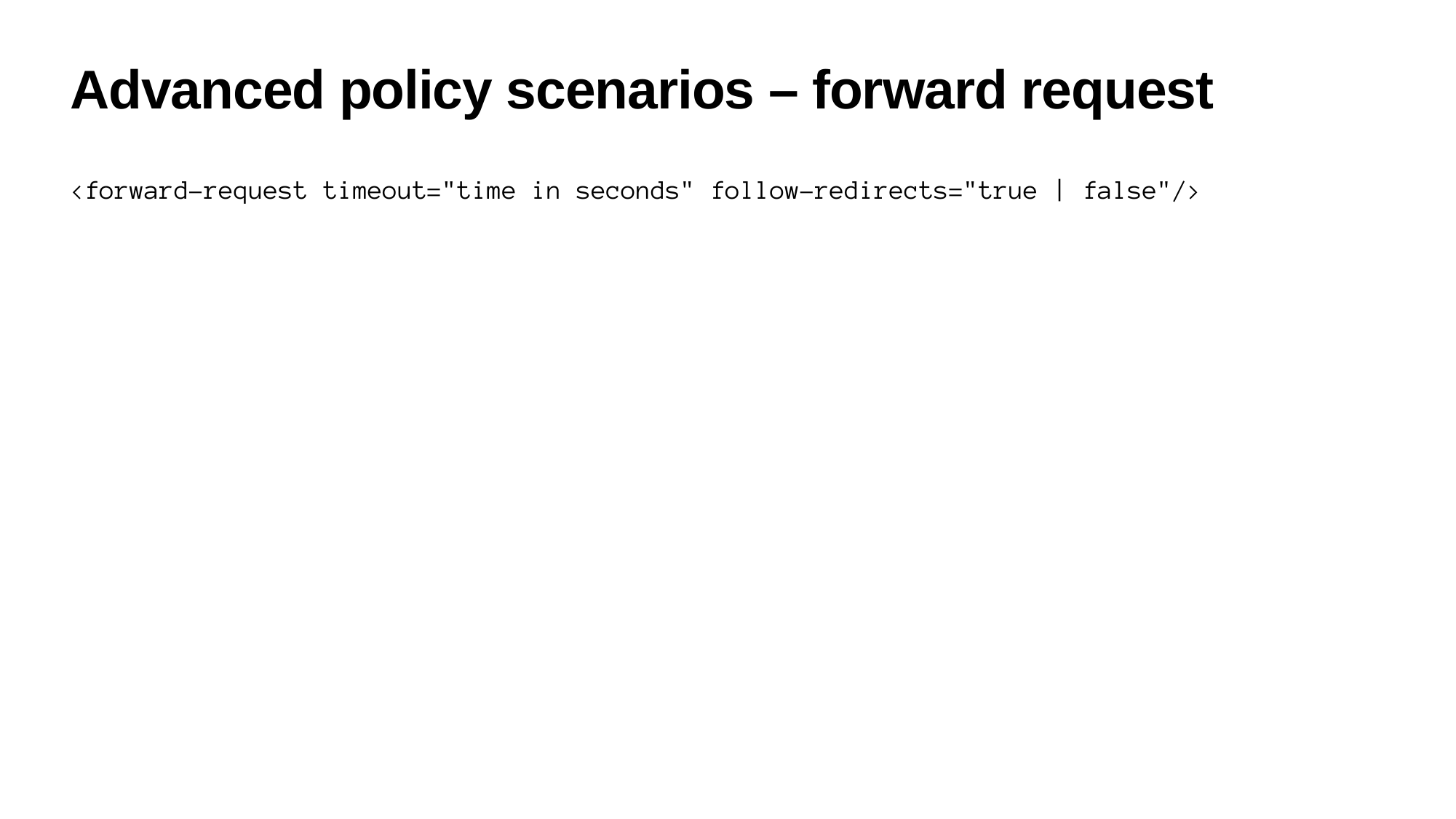

# Advanced policy scenarios – forward request
<forward-request timeout="time in seconds" follow-redirects="true | false"/>